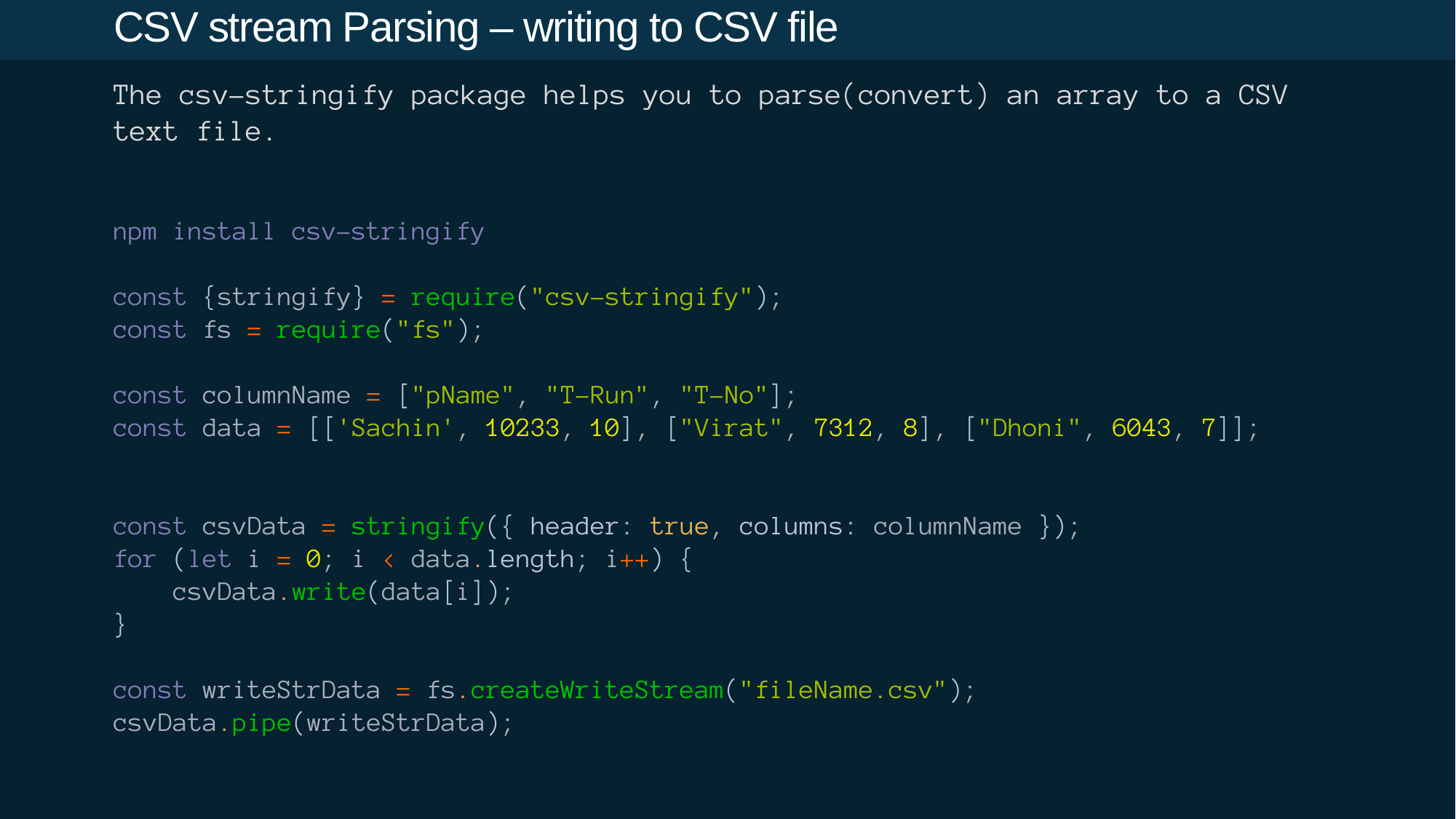

# CSV stream Parsing – writing to CSV file
The csv-stringify package helps you to parse(convert) an array to a CSV text file.

npm install csv-stringify

const {stringify} = require("csv-stringify");
const fs = require("fs");
const columnName = ["pName", "T-Run", "T-No"];
const data = [['Sachin', 10233, 10], ["Virat", 7312, 8], ["Dhoni", 6043, 7]];
const csvData = stringify({ header: true, columns: columnName });
for (let i = 0; i < data.length; i++) {
    csvData.write(data[i]);
}
const writeStrData = fs.createWriteStream("fileName.csv");
csvData.pipe(writeStrData);